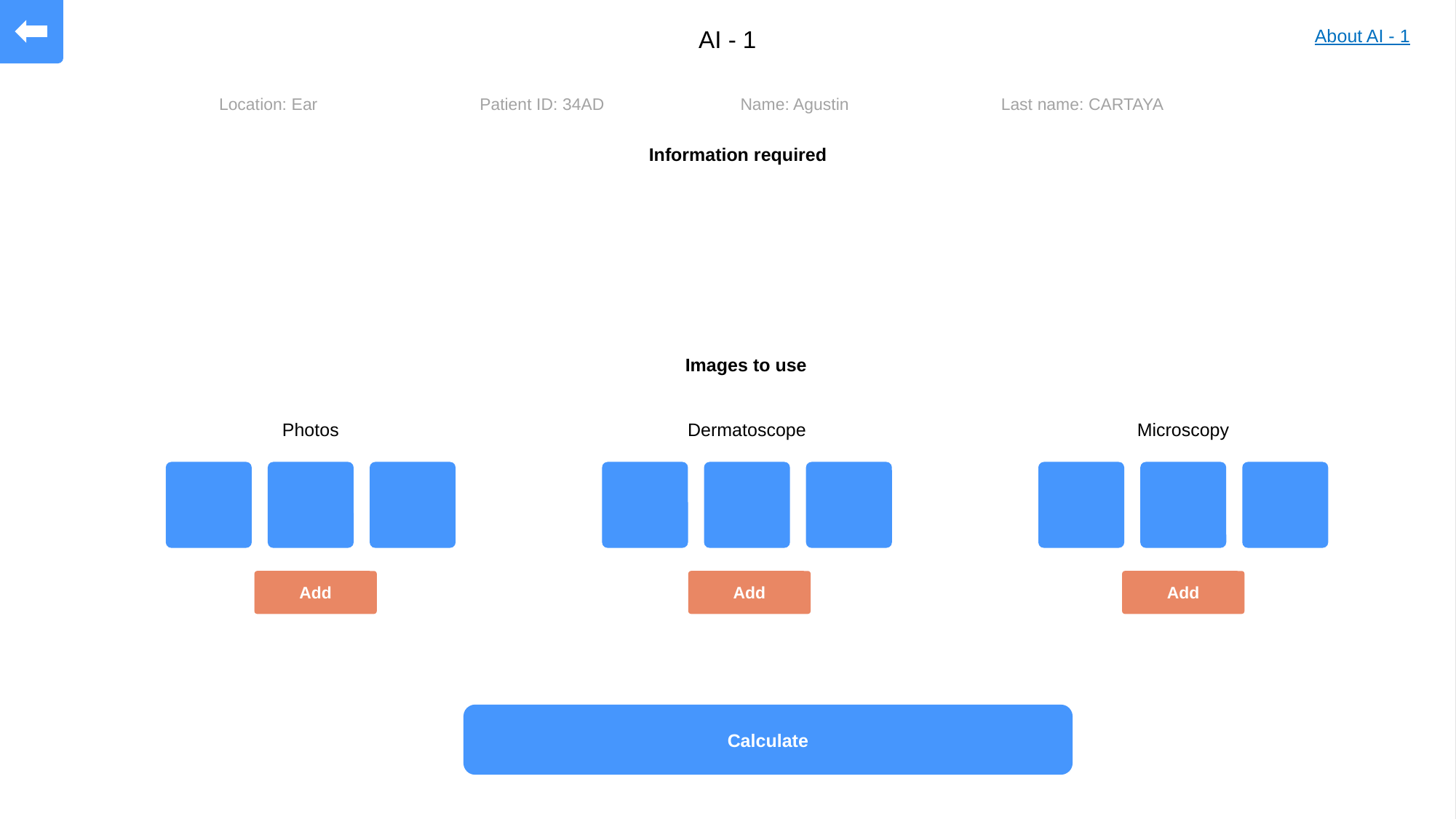

AI - 1
About AI - 1

| Location: Ear | Patient ID: 34AD | Name: Agustin | Last name: CARTAYA |
| --- | --- | --- | --- |
Information required
Images to use
Photos

Dermatoscope

Microscopy

Add
Add
Add
Calculate